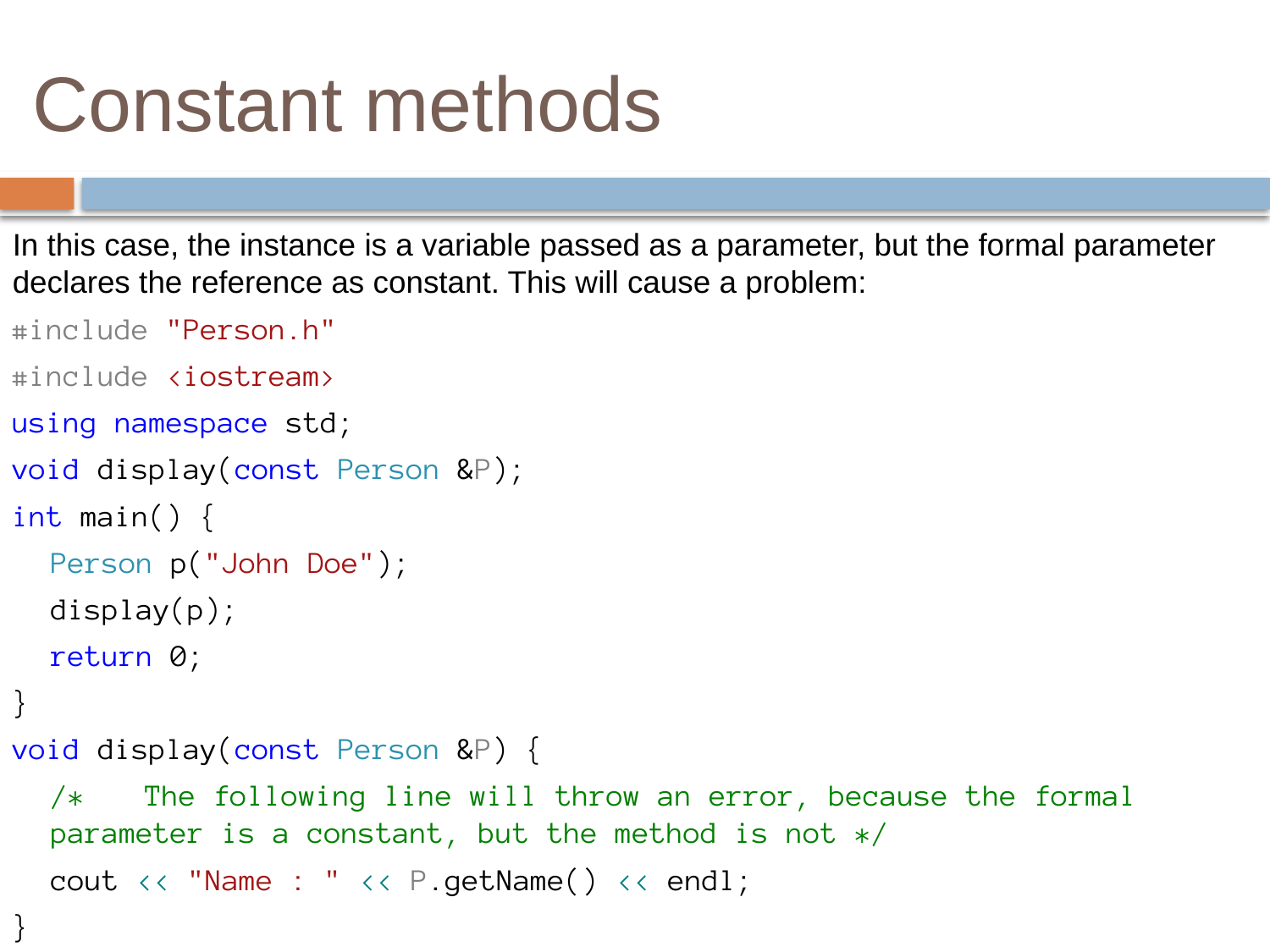

# Constant methods
In this case, the instance is a variable passed as a parameter, but the formal parameter declares the reference as constant. This will cause a problem:
#include "Person.h"
#include <iostream>
using namespace std;
void display(const Person &P);
int main() {
	Person p("John Doe");
	display(p);
	return 0;
}
void display(const Person &P) {
	/*	The following line will throw an error, because the formal parameter is a constant, but the method is not */
	cout << "Name : " << P.getName() << endl;
}